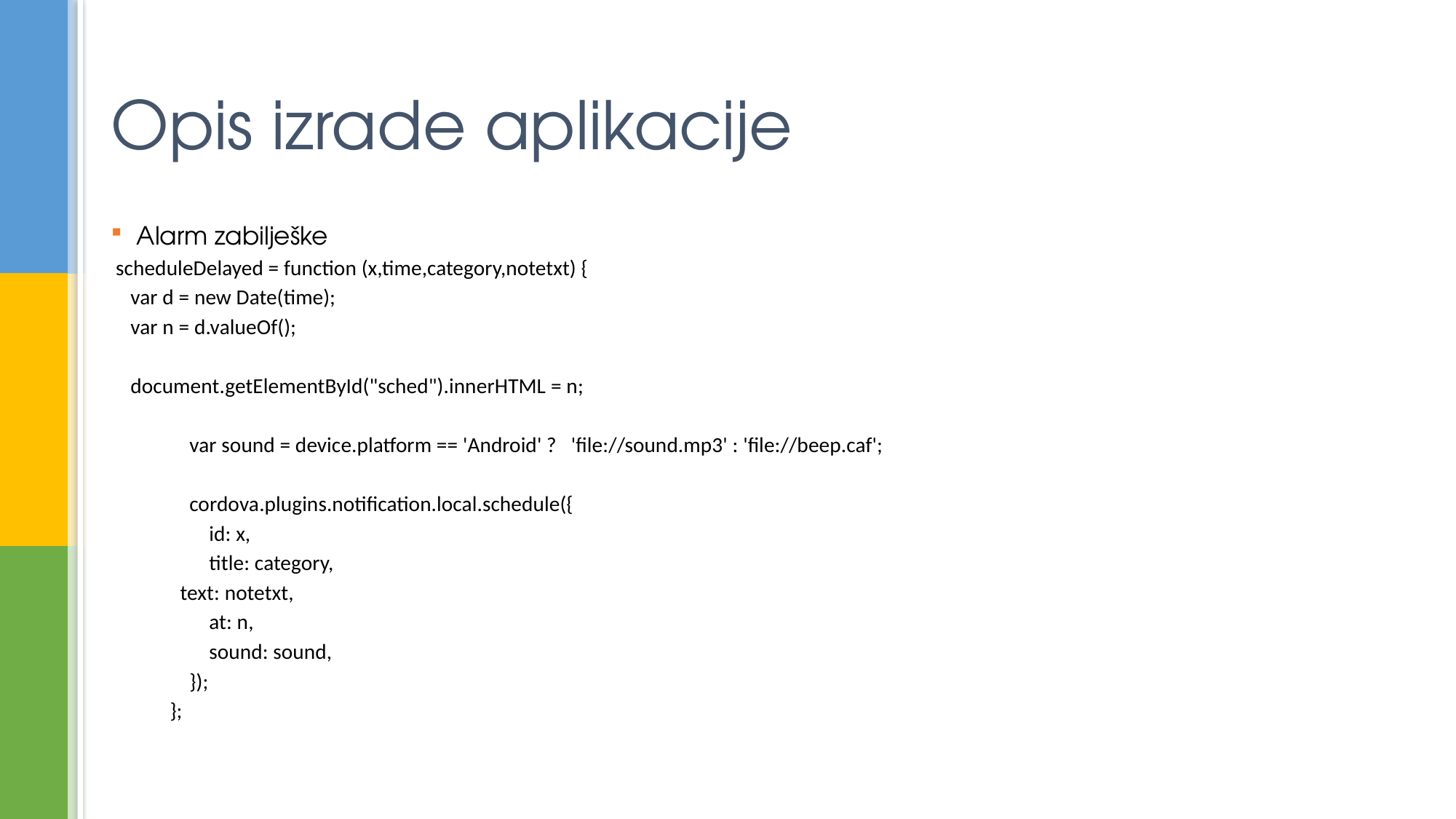

# Opis izrade aplikacije
Alarm zabilješke
 scheduleDelayed = function (x,time,category,notetxt) {
    var d = new Date(time);
    var n = d.valueOf();

    document.getElementById("sched").innerHTML = n;

                var sound = device.platform == 'Android' ?   'file://sound.mp3' : 'file://beep.caf';

                cordova.plugins.notification.local.schedule({
                    id: x,
                    title: category,
			 text: notetxt,
                    at: n,
                    sound: sound,
                });
            };